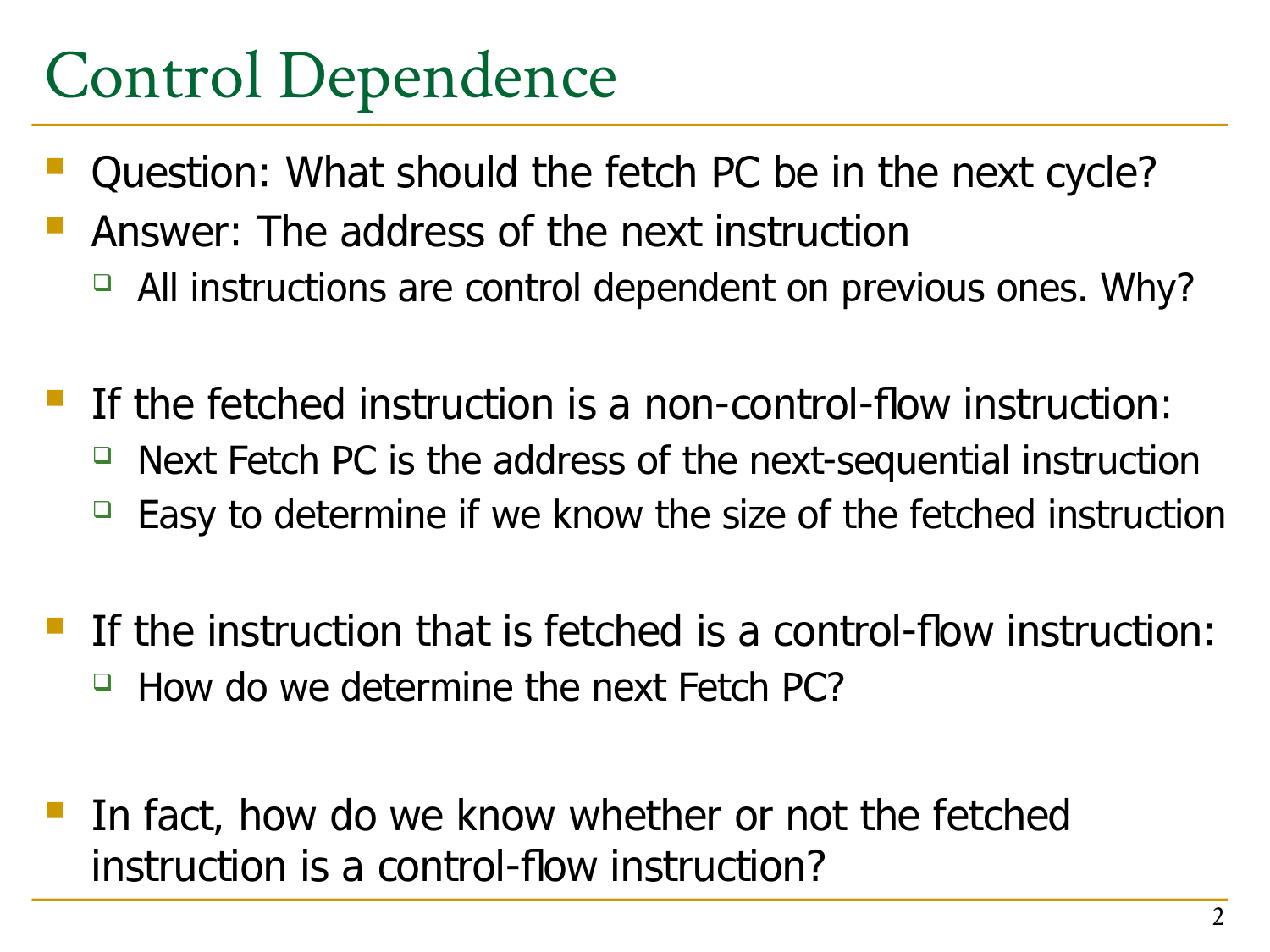

# Control Dependence
Question: What should the fetch PC be in the next cycle?
Answer: The address of the next instruction
All instructions are control dependent on previous ones. Why?

If the fetched instruction is a non-control-flow instruction:
Next Fetch PC is the address of the next-sequential instruction
Easy to determine if we know the size of the fetched instruction

If the instruction that is fetched is a control-flow instruction:
How do we determine the next Fetch PC?

In fact, how do we know whether or not the fetched instruction is a control-flow instruction?

2